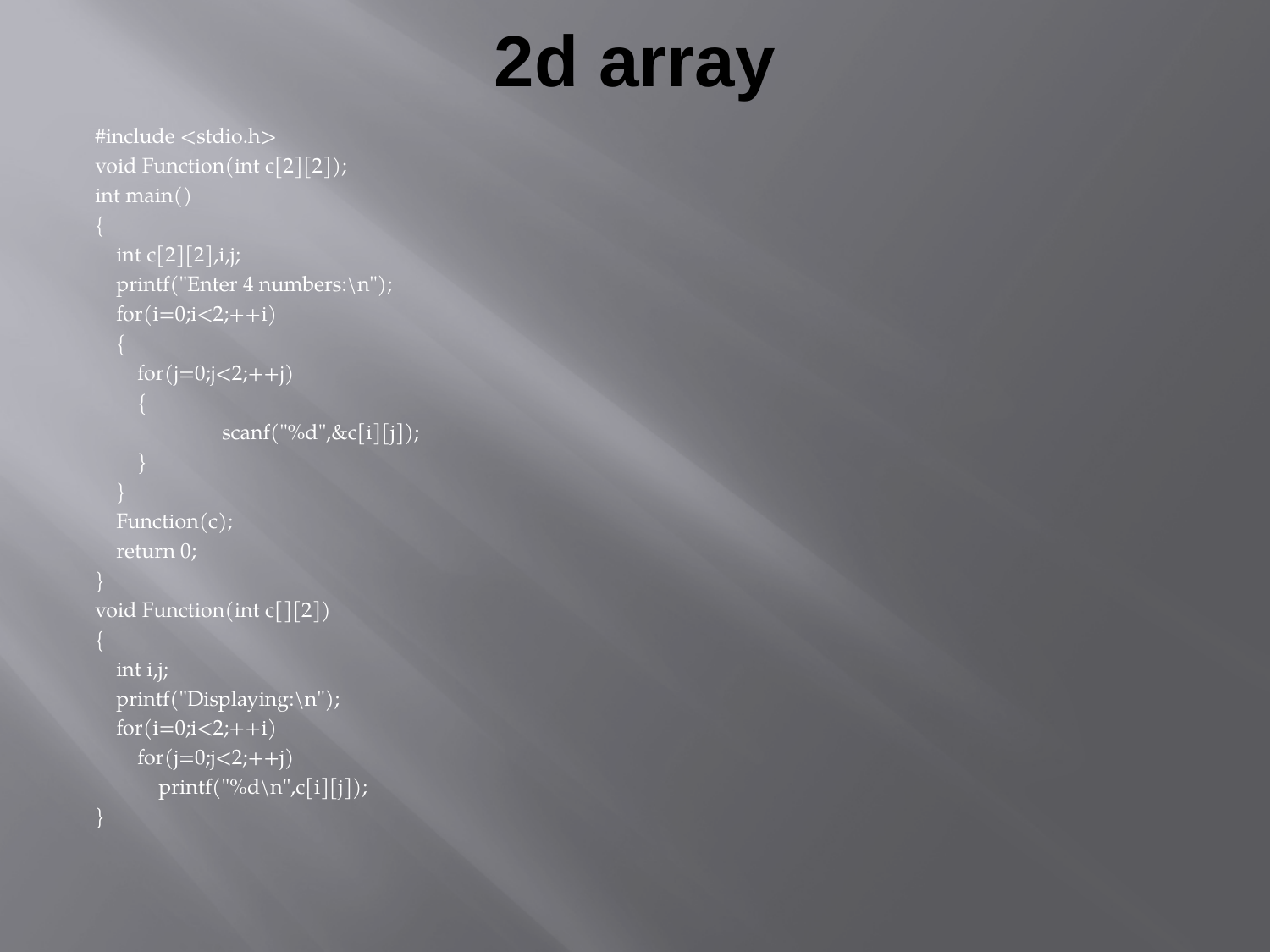

# 2d array
#include <stdio.h>
void Function(int c[2][2]);
int main()
{
    int c[2][2],i,j;
    printf("Enter 4 numbers:\n");
    for(i=0;i<2;++i)
    {
        for(j=0;j<2;++j)
        {
        	scanf("%d",&c[i][j]);
        }
    }
    Function(c);
    return 0;
}
void Function(int c[][2])
{
    int i,j;
    printf("Displaying:\n");
    for(i=0;i<2;++i)
        for(j=0;j<2;++j)
            printf("%d\n",c[i][j]);
}